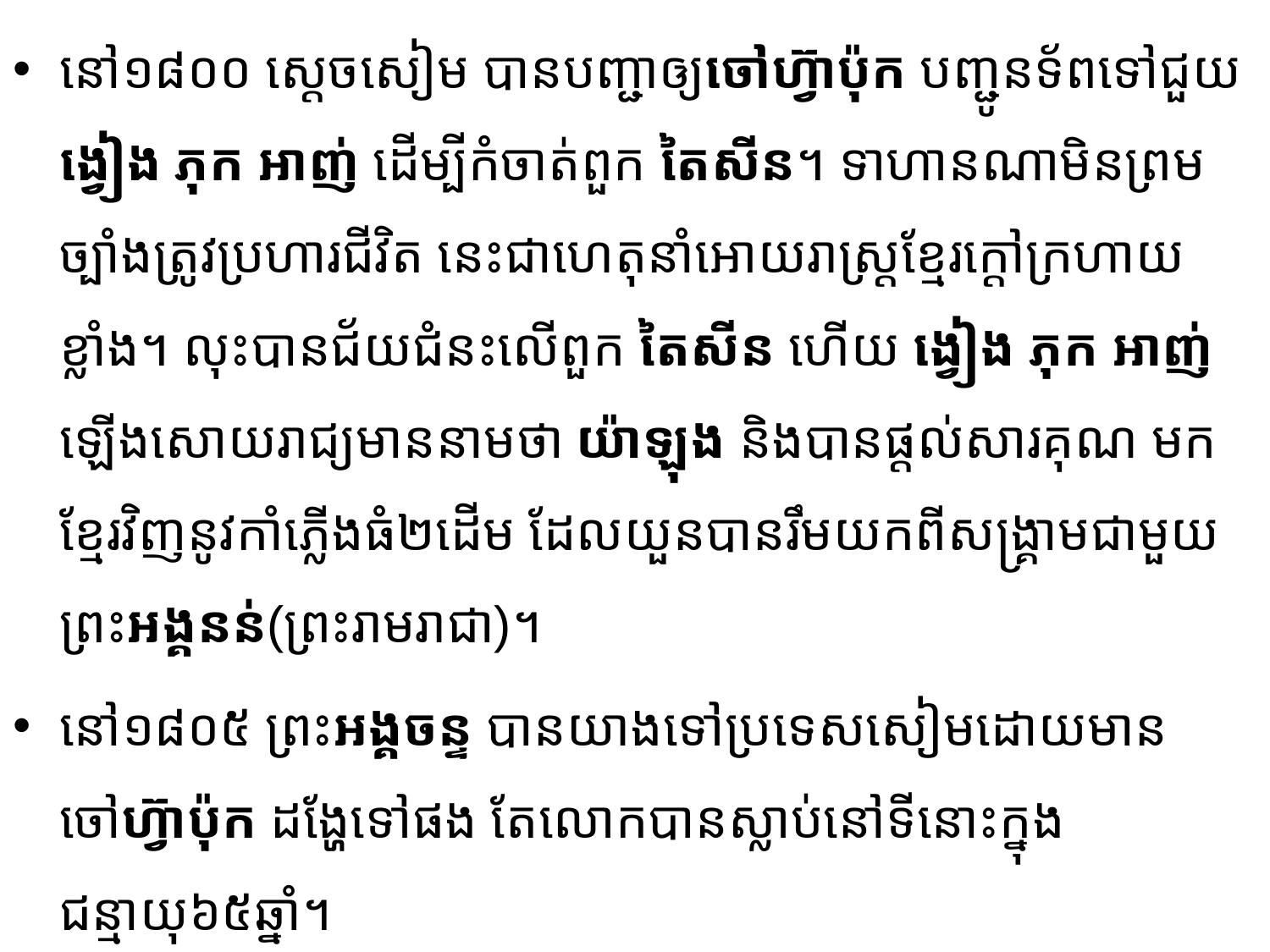

នៅ១៨០០ ស្តេចសៀម បានបញ្ជាឲ្យចៅហ៊្វាប៉ុក បញ្ជូនទ័ពទៅជួយ ង្វៀង ភុក អាញ់ ដើម្បីកំចាត់ពួក តៃសីន។ ទាហានណាមិនព្រមច្បាំងត្រូវប្រហារជីវិត នេះជាហេតុនាំអោយរាស្ត្រខ្មែរក្តៅក្រហាយខ្លាំង។ លុះបាន​ជ័យ​ជំនះលើពួក តៃសីន ហើយ ង្វៀង ភុក អាញ់ ឡើងសោយរាជ្យមាននាមថា យ៉ាឡុង និងបានផ្តល់សារគុណ មកខ្មែរវិញនូវកាំភ្លើងធំ២ដើម ដែលយួនបានរឹមយកពីសង្គ្រាមជាមួយព្រះអង្គនន់(ព្រះរាមរាជា)។
នៅ១៨០៥ ព្រះអង្គចន្ទ បានយាងទៅប្រទេសសៀមដោយមាន ចៅហ៊្វាប៉ុក ដង្ហែទៅផង តែលោកបាន​ស្លាប់នៅទីនោះក្នុងជន្មាយុ៦៥ឆ្នាំ។